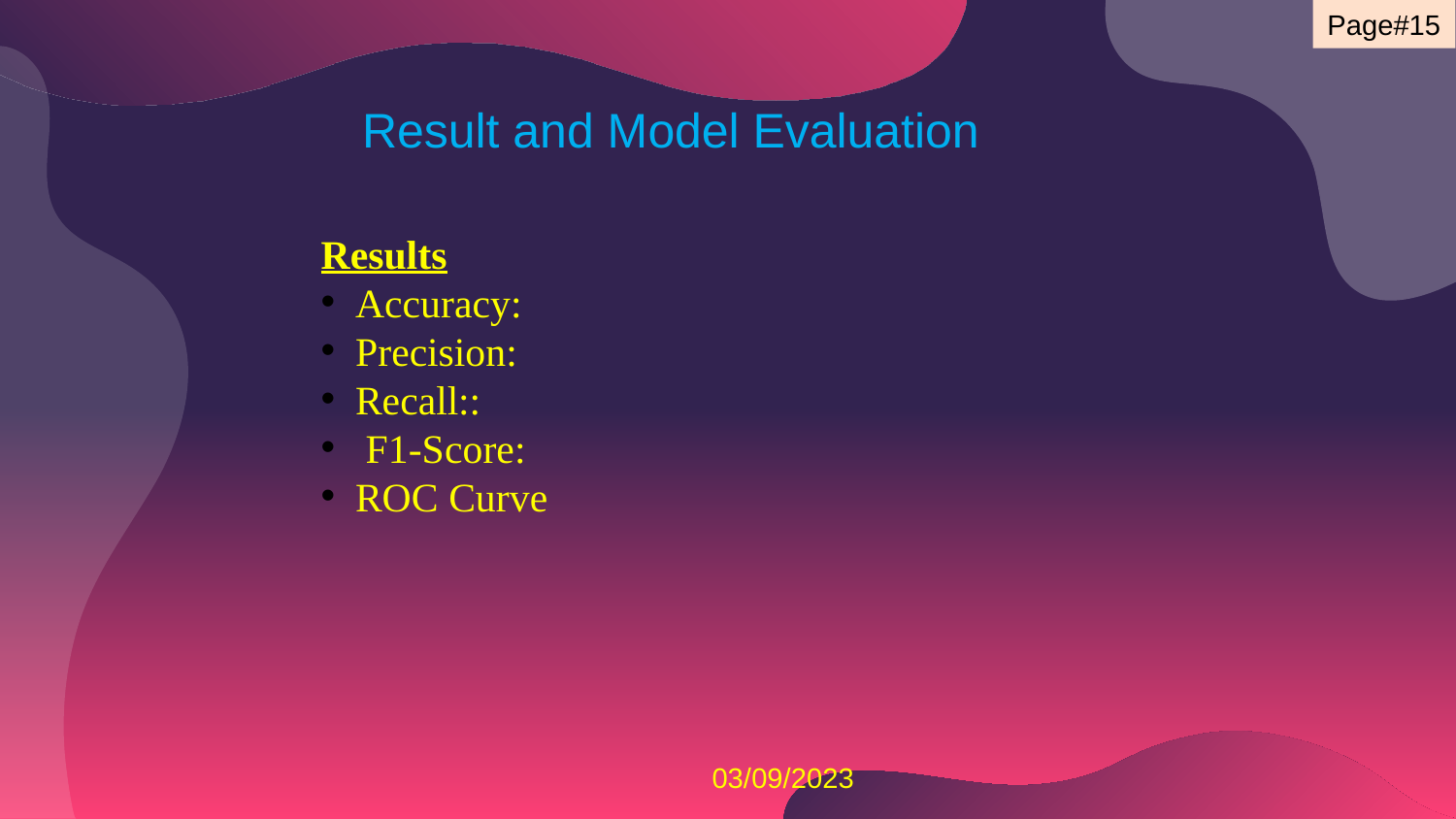

Page#15
# Result and Model Evaluation
Results
Accuracy:
Precision:
Recall::
 F1-Score:
ROC Curve
03/09/2023